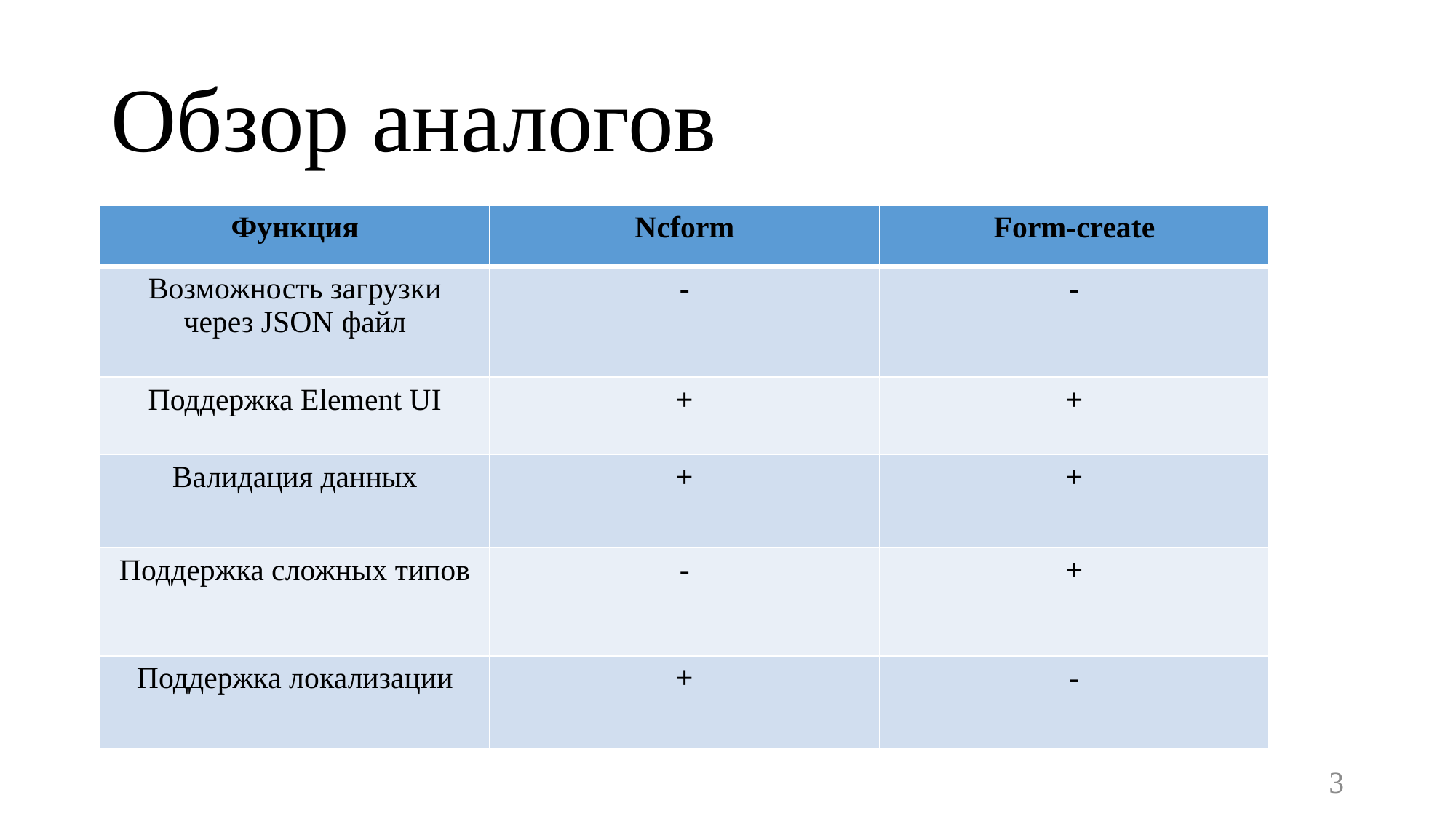

# Обзор аналогов
| Функция | Ncform | Form-create |
| --- | --- | --- |
| Возможность загрузки через JSON файл | - | - |
| Поддержка Element UI | + | + |
| Валидация данных | + | + |
| Поддержка сложных типов | - | + |
| Поддержка локализации | + | - |
3